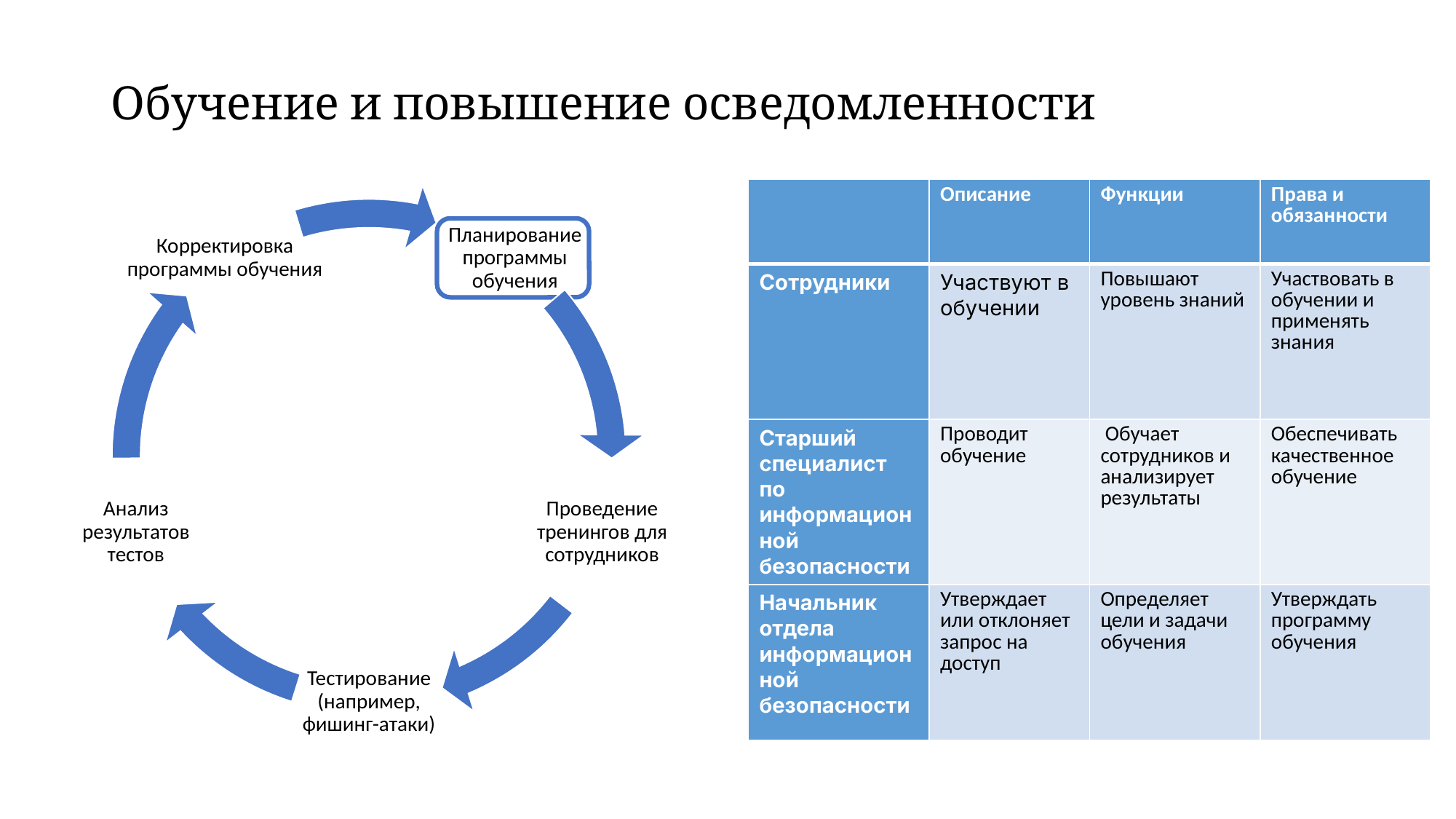

# Обучение и повышение осведомленности
|  | Описание | Функции | Права и обязанности |
| --- | --- | --- | --- |
| Сотрудники | Участвуют в обучении | Повышают уровень знаний | Участвовать в обучении и применять знания |
| Старший специалист по информационной безопасности | Проводит обучение | Обучает сотрудников и анализирует результаты | Обеспечивать качественное обучение |
| Начальник отдела информационной безопасности | Утверждает или отклоняет запрос на доступ | Определяет цели и задачи обучения | Утверждать программу обучения |
Планирование программы обучения
Проведение тренингов для сотрудников
Тестирование (например, фишинг-атаки)
Анализ результатов тестов
Корректировка программы обучения